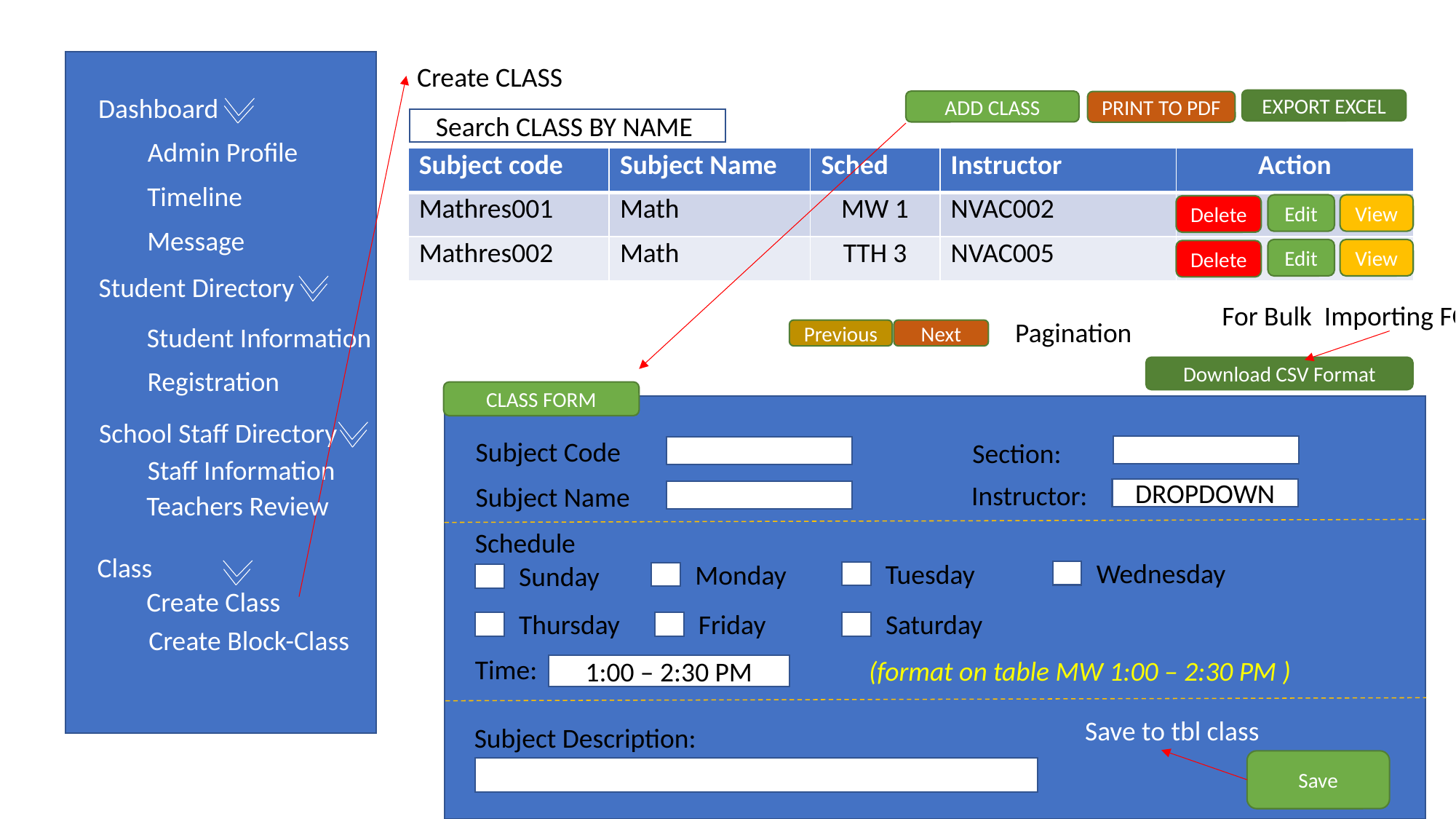

Create CLASS
Dashboard
EXPORT EXCEL
ADD CLASS
PRINT TO PDF
Search CLASS BY NAME
Admin Profile
| Subject code | Subject Name | Sched | Instructor | Action |
| --- | --- | --- | --- | --- |
| Mathres001 | Math | MW 1 | NVAC002 |  |
| Mathres002 | Math | TTH 3 | NVAC005 |  |
Timeline
Edit
View
Delete
Message
Edit
View
Delete
Student Directory
For Bulk  Importing FOR CLASS DATA
Pagination
Student Information
Next
Previous
Download CSV Format
Registration
CLASS FORM

School Staff Directory
Subject Code
Section:

Staff Information
Instructor:
Subject Name
DROPDOWN

Teachers Review
Schedule
Class
Wednesday
Tuesday
Monday
Sunday

Create Class
Thursday
Friday
Saturday

Create Block-Class
Time:
(format on table MW 1:00 – 2:30 PM )
1:00 – 2:30 PM
Save to tbl class
Subject Description:
Save